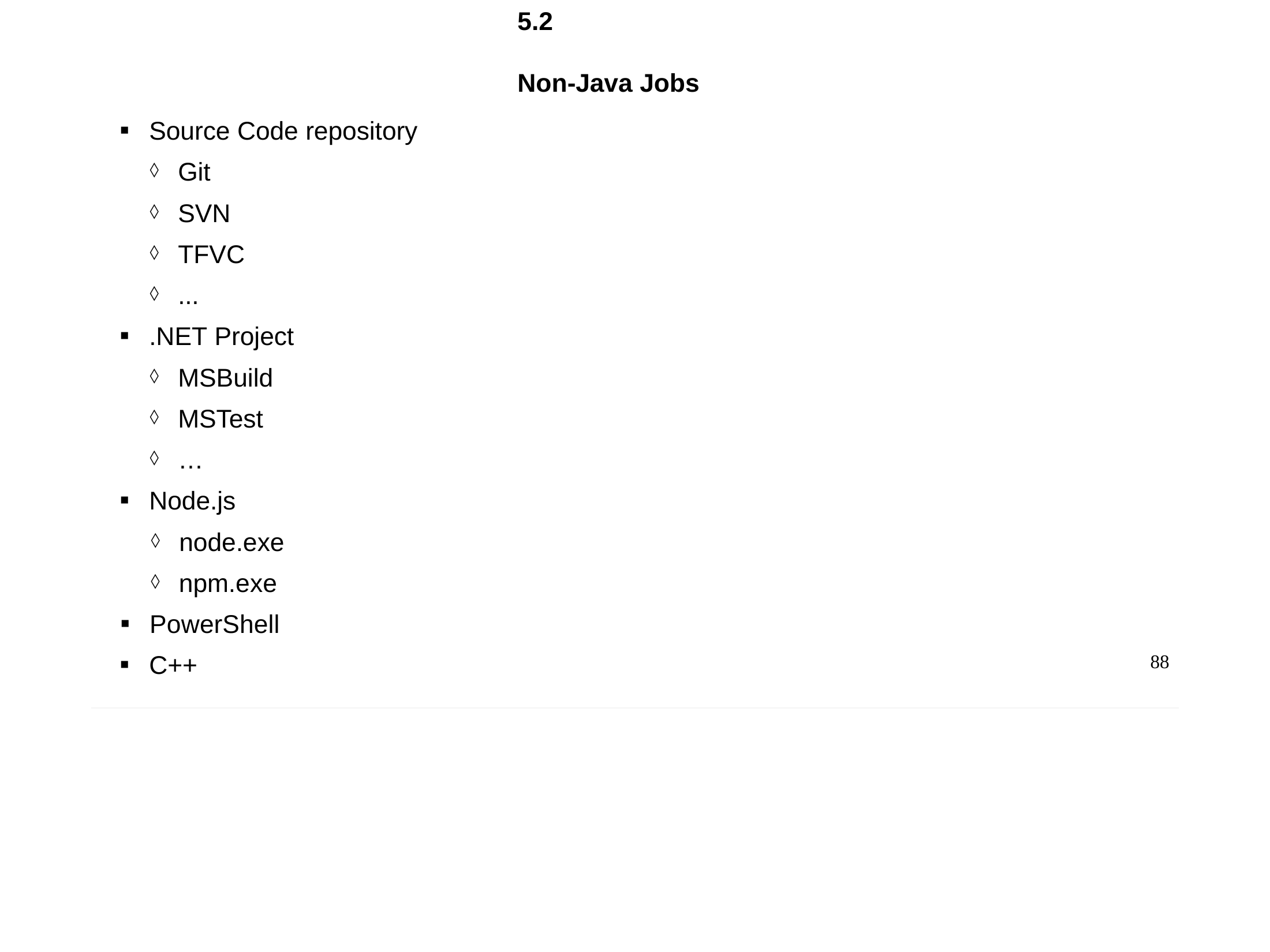

Chapter 5 - Non-Java Jenkins Jobs
5.2	Non-Java Jobs
Source Code repository
Git
SVN
TFVC
...
.NET Project
MSBuild
MSTest
…
Node.js
node.exe
npm.exe
PowerShell
C++
88